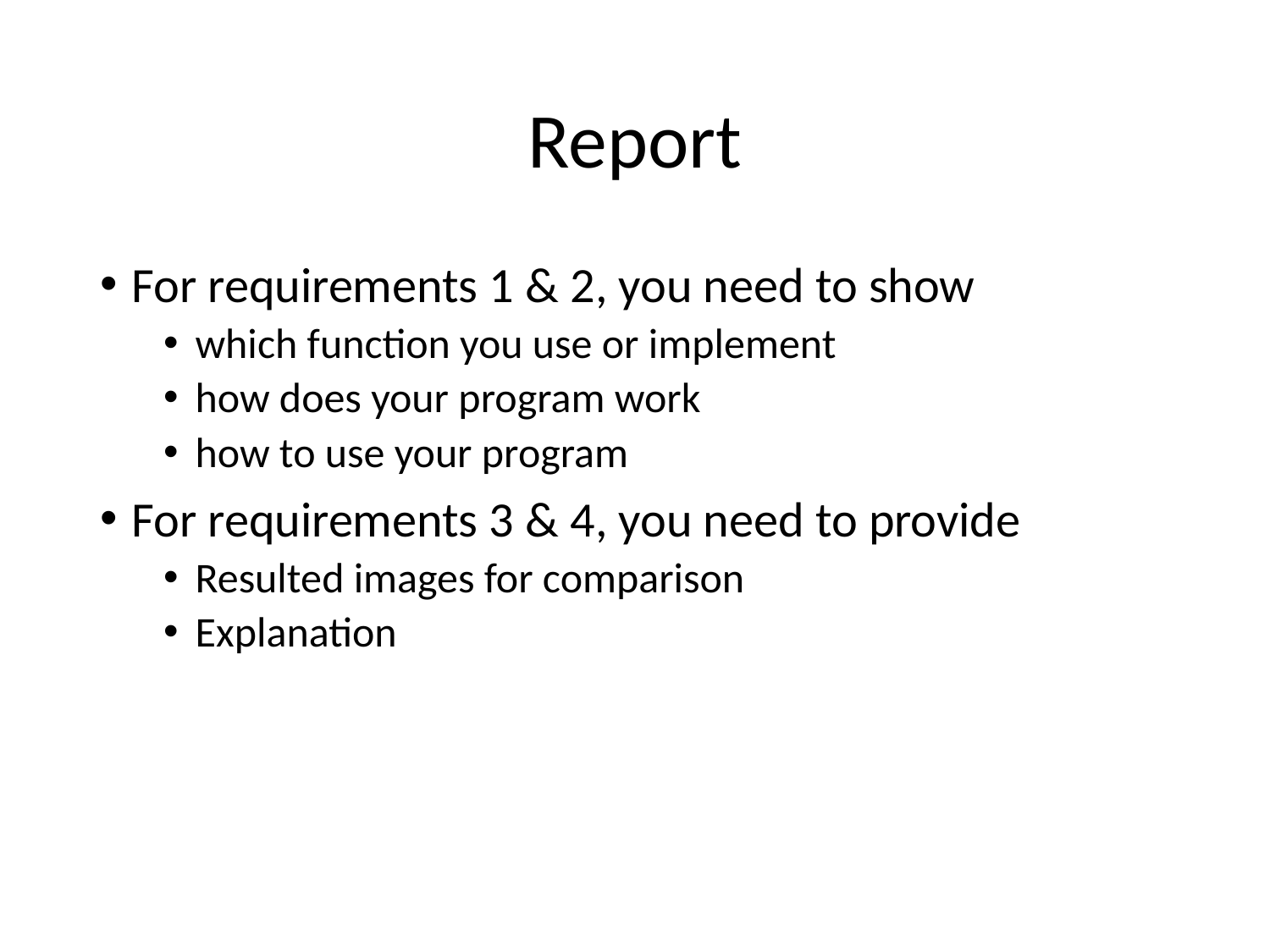

# Report
For requirements 1 & 2, you need to show
which function you use or implement
how does your program work
how to use your program
For requirements 3 & 4, you need to provide
Resulted images for comparison
Explanation